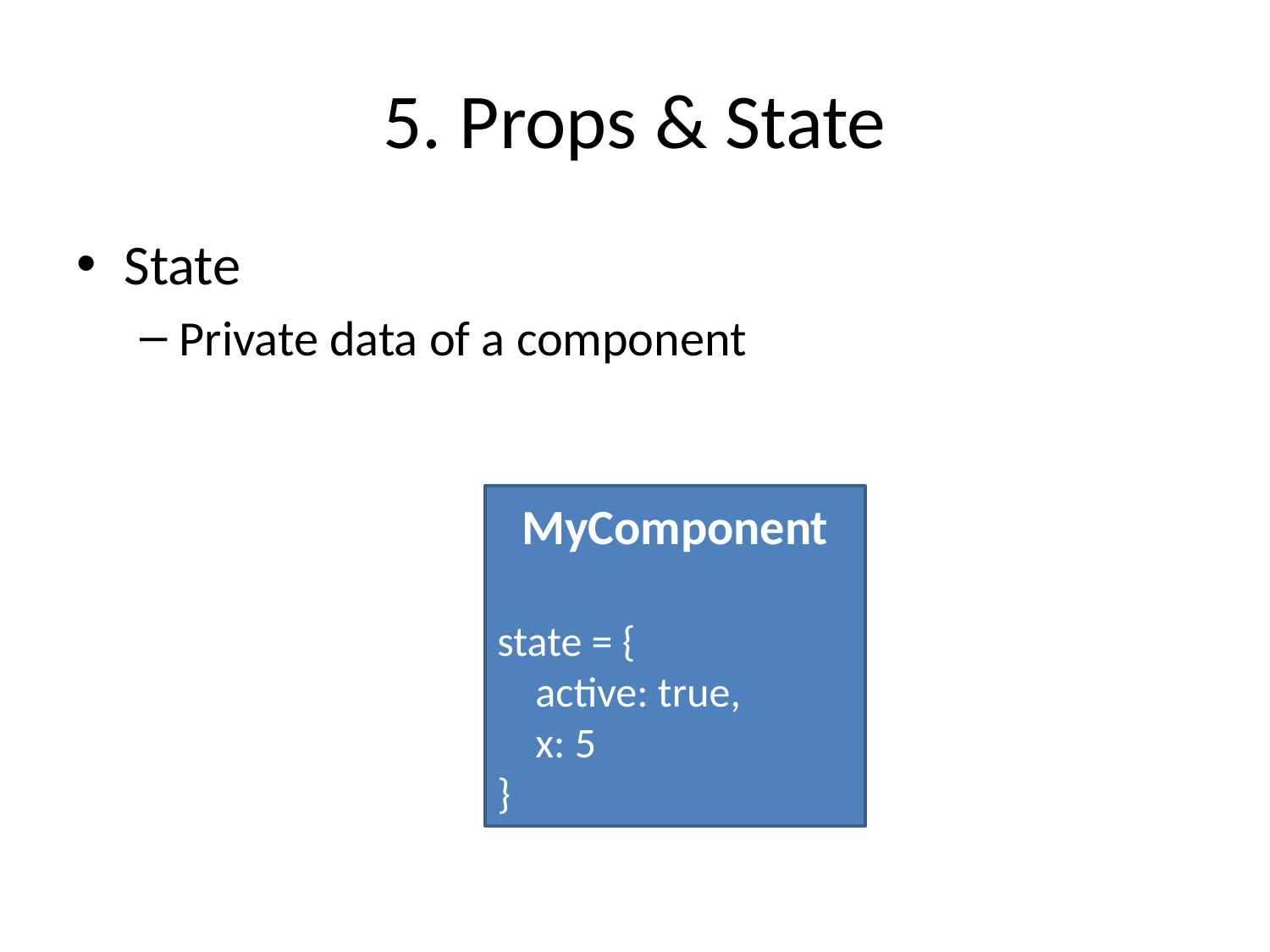

# 5. Props & State
State
Private data of a component
MyComponent

state = {
    active: true,
    x: 5
}